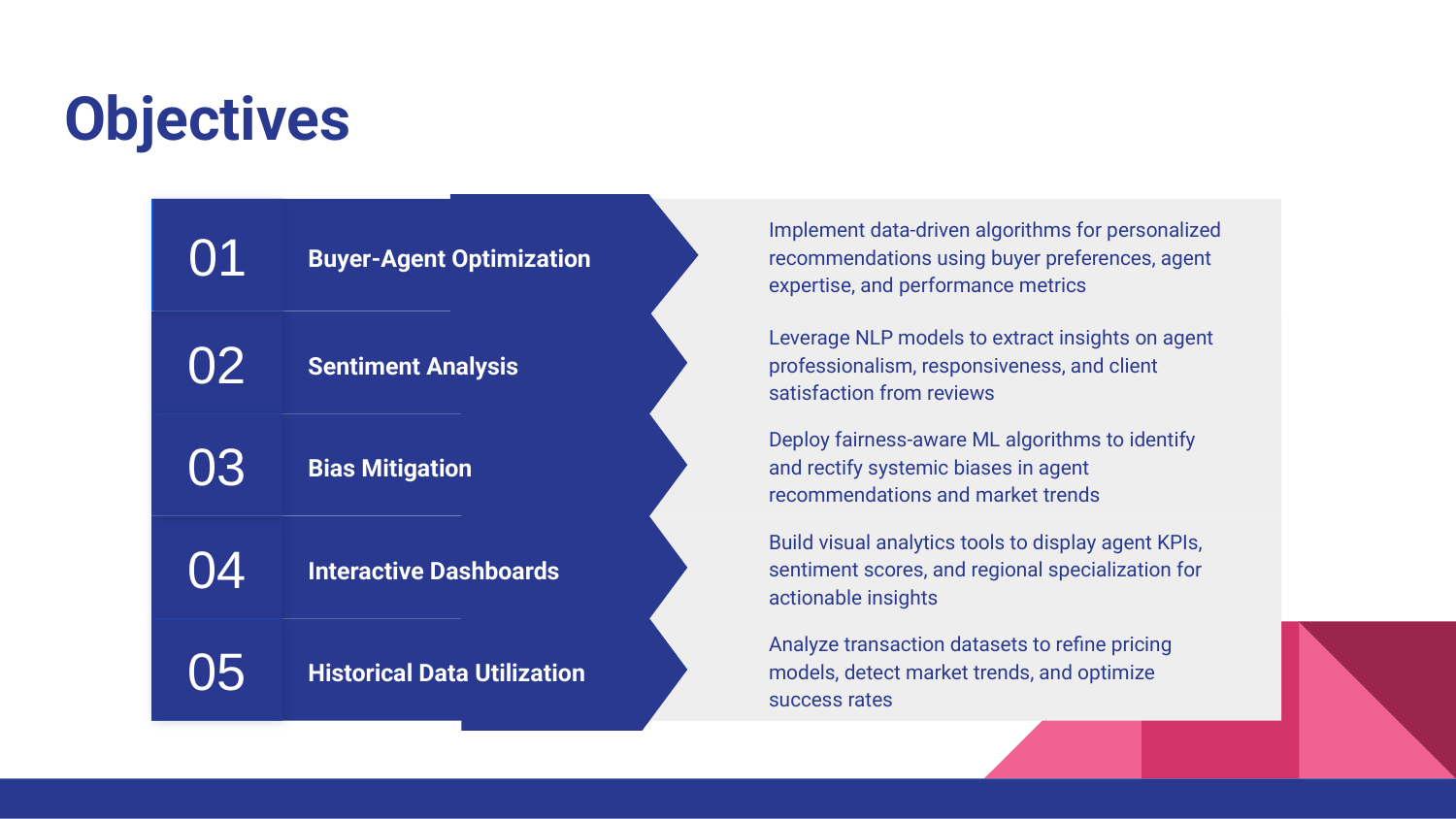

# Objectives

01

Implement data-driven algorithms for personalized recommendations using buyer preferences, agent expertise, and performance metrics
Buyer-Agent Optimization

02

Leverage NLP models to extract insights on agent professionalism, responsiveness, and client satisfaction from reviews
Sentiment Analysis

03

Deploy fairness-aware ML algorithms to identify and rectify systemic biases in agent recommendations and market trends
Bias Mitigation

04

Build visual analytics tools to display agent KPIs, sentiment scores, and regional specialization for actionable insights
Interactive Dashboards

05

Analyze transaction datasets to refine pricing models, detect market trends, and optimize success rates
Historical Data Utilization